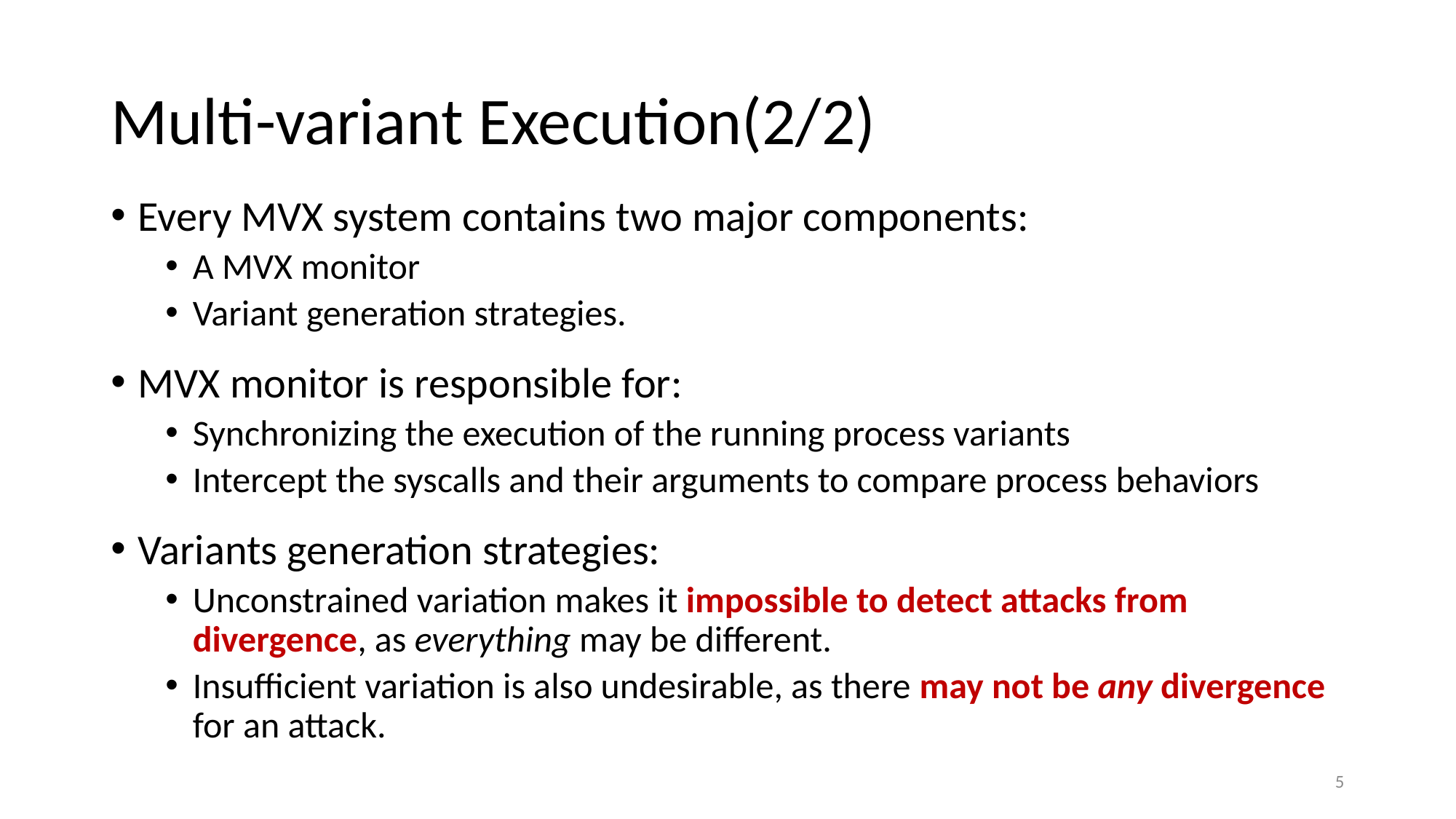

# Multi-variant Execution(2/2)
Every MVX system contains two major components:
A MVX monitor
Variant generation strategies.
MVX monitor is responsible for:
Synchronizing the execution of the running process variants
Intercept the syscalls and their arguments to compare process behaviors
Variants generation strategies:
Unconstrained variation makes it impossible to detect attacks from divergence, as everything may be different.
Insufficient variation is also undesirable, as there may not be any divergence for an attack.
5